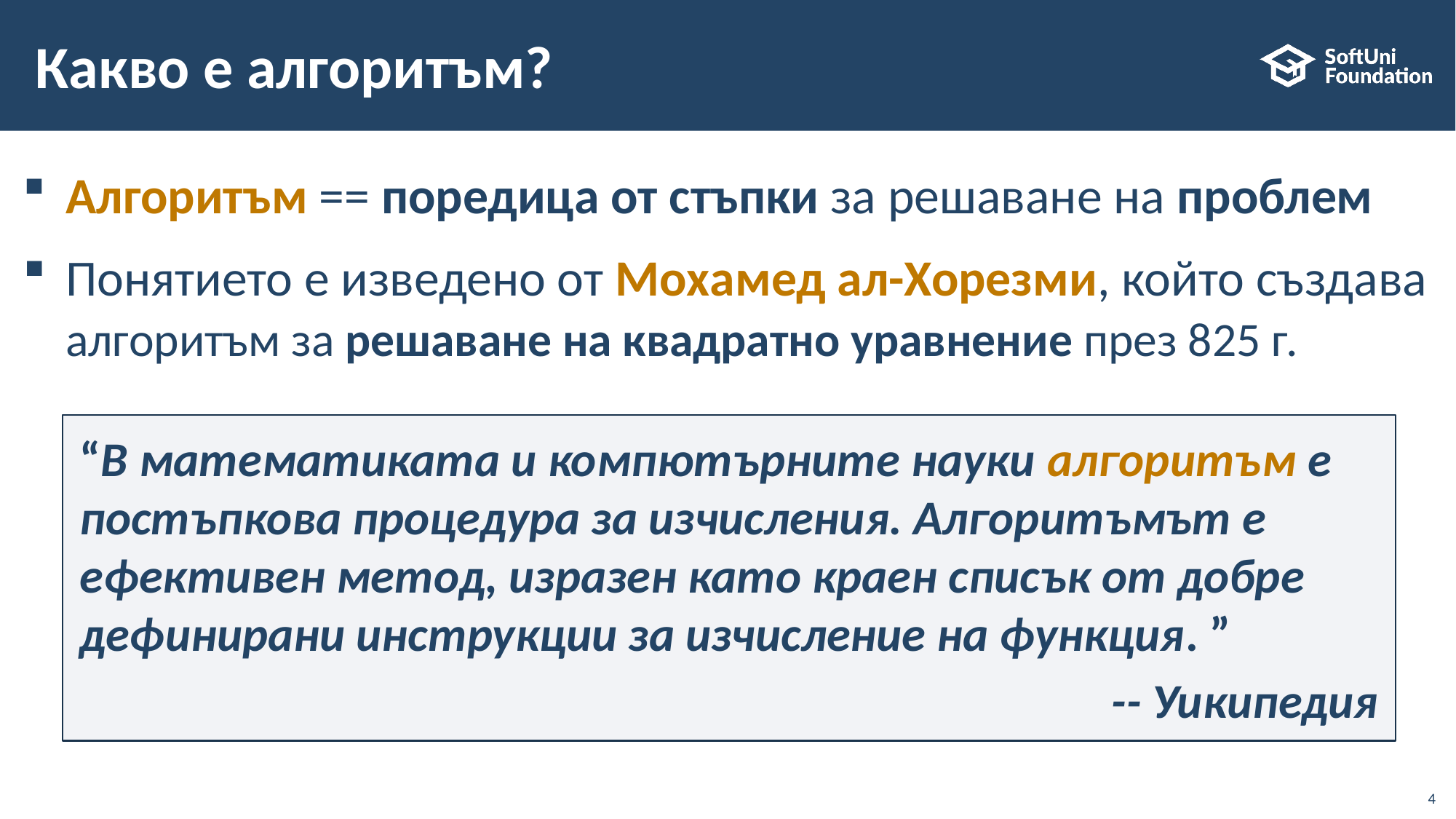

# Какво е алгоритъм?
Алгоритъм == поредица от стъпки за решаване на проблем
Понятието е изведено от Мохамед ал-Хорезми, който създава алгоритъм за решаване на квадратно уравнение през 825 г.

“В математиката и компютърните науки алгоритъм е постъпкова процедура за изчисления. Алгоритъмът е ефективен метод, изразен като краен списък от добре дефинирани инструкции за изчисление на функция. ”
-- Уикипедия
4